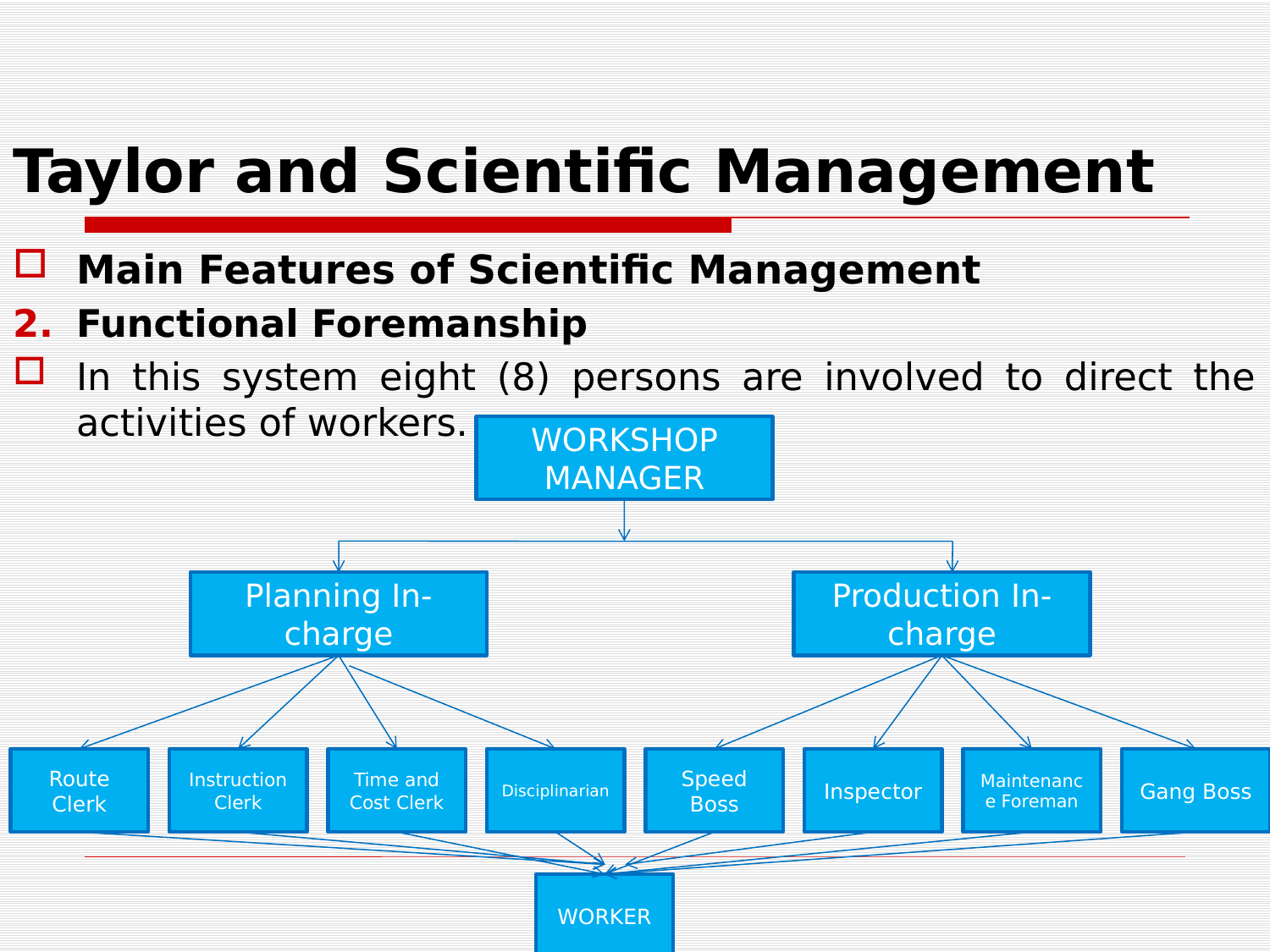

# Taylor and Scientific Management
Main Features of Scientific Management
Functional Foremanship
In this system eight (8) persons are involved to direct the activities of workers.
WORKSHOP MANAGER
Planning In-charge
Production In-charge
Route Clerk
Instruction Clerk
Time and Cost Clerk
Disciplinarian
Speed Boss
Inspector
Maintenance Foreman
Gang Boss
WORKER